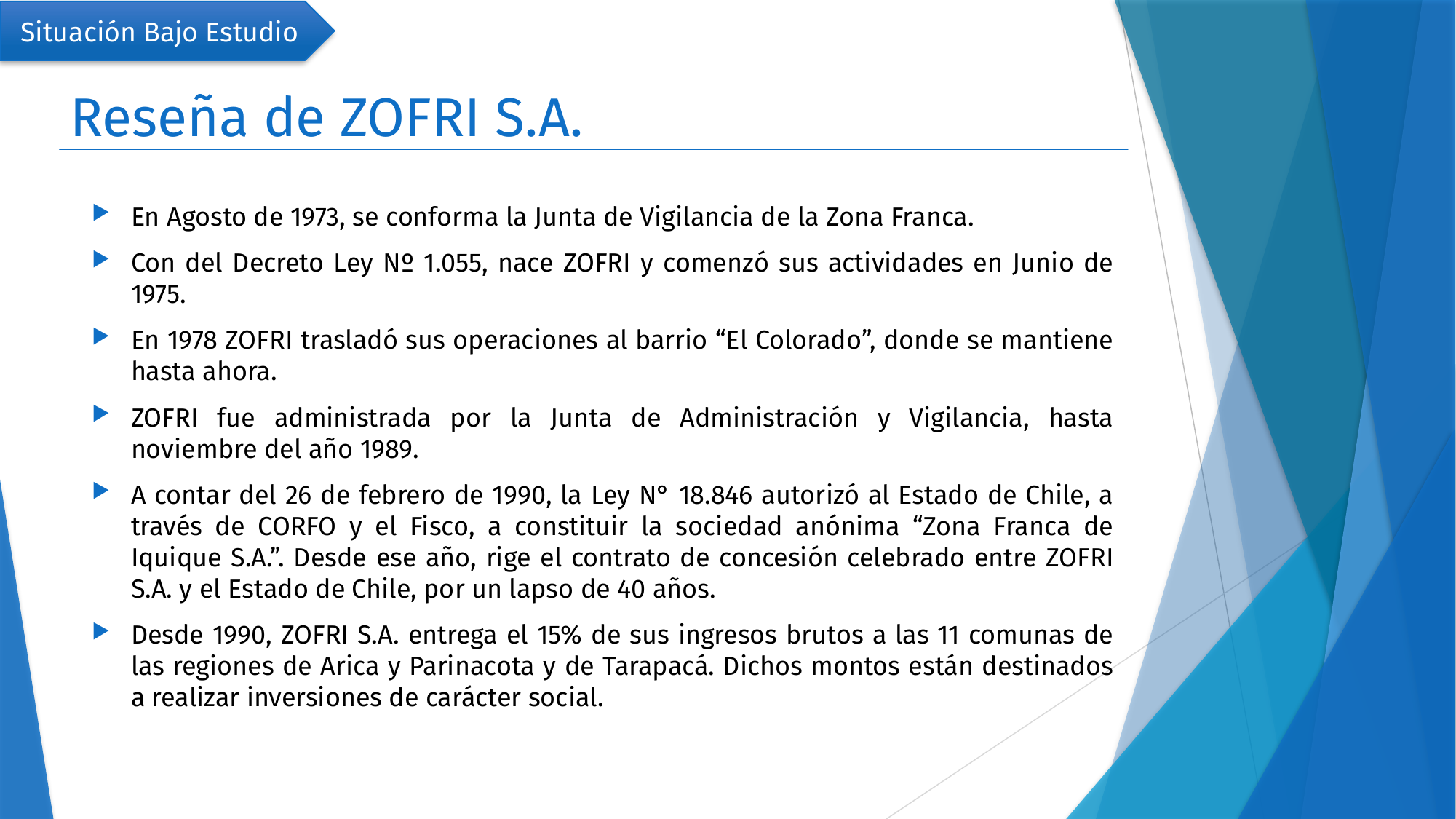

Situación Bajo Estudio
# Reseña de ZOFRI S.A.
En Agosto de 1973, se conforma la Junta de Vigilancia de la Zona Franca.
Con del Decreto Ley Nº 1.055, nace ZOFRI y comenzó sus actividades en Junio de 1975.
En 1978 ZOFRI trasladó sus operaciones al barrio “El Colorado”, donde se mantiene hasta ahora.
ZOFRI fue administrada por la Junta de Administración y Vigilancia, hasta noviembre del año 1989.
A contar del 26 de febrero de 1990, la Ley N° 18.846 autorizó al Estado de Chile, a través de CORFO y el Fisco, a constituir la sociedad anónima “Zona Franca de Iquique S.A.”. Desde ese año, rige el contrato de concesión celebrado entre ZOFRI S.A. y el Estado de Chile, por un lapso de 40 años.
Desde 1990, ZOFRI S.A. entrega el 15% de sus ingresos brutos a las 11 comunas de las regiones de Arica y Parinacota y de Tarapacá. Dichos montos están destinados a realizar inversiones de carácter social.